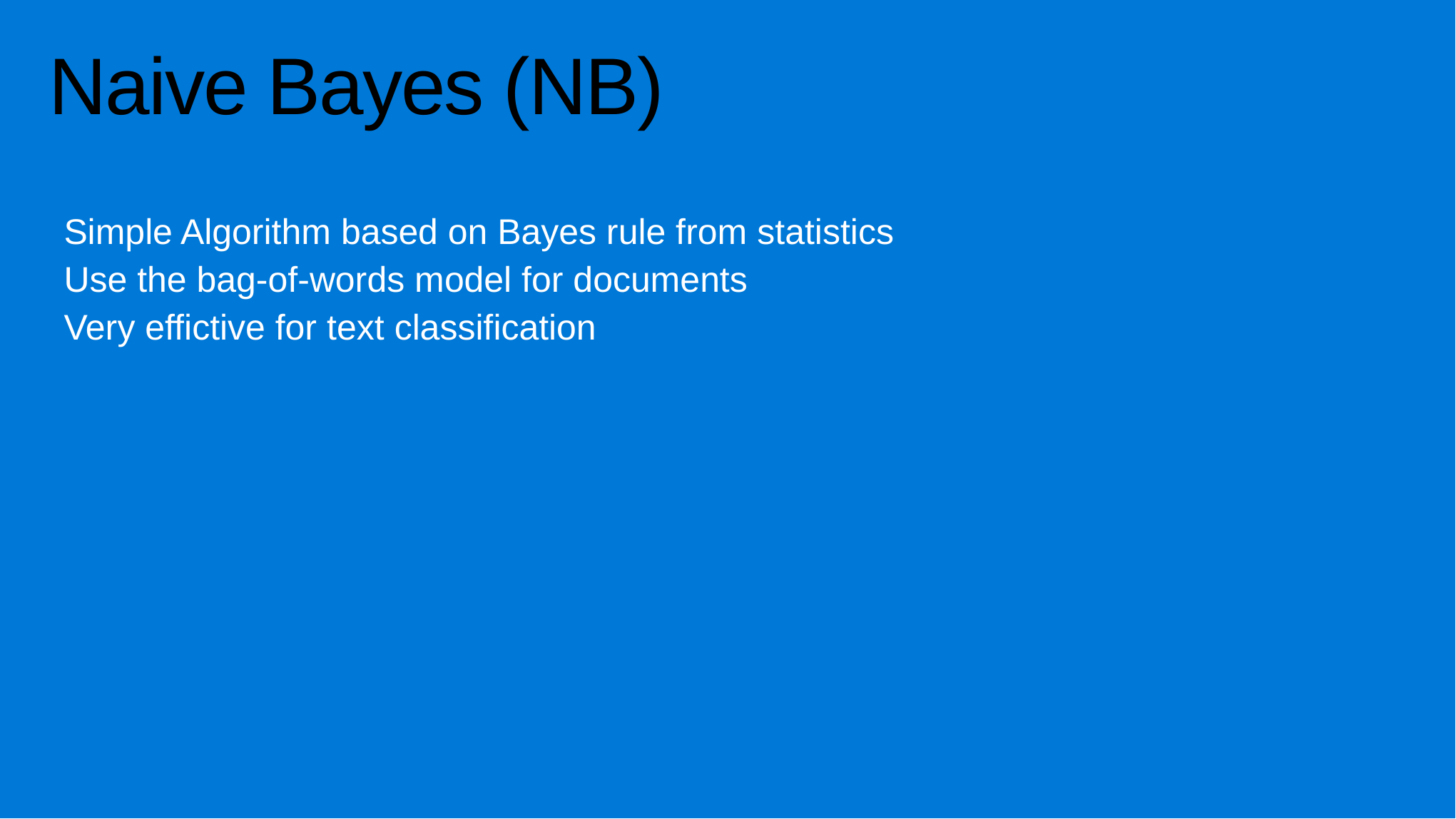

# Naive Bayes (NB)
Simple Algorithm based on Bayes rule from statistics
Use the bag-of-words model for documents
Very effictive for text classification